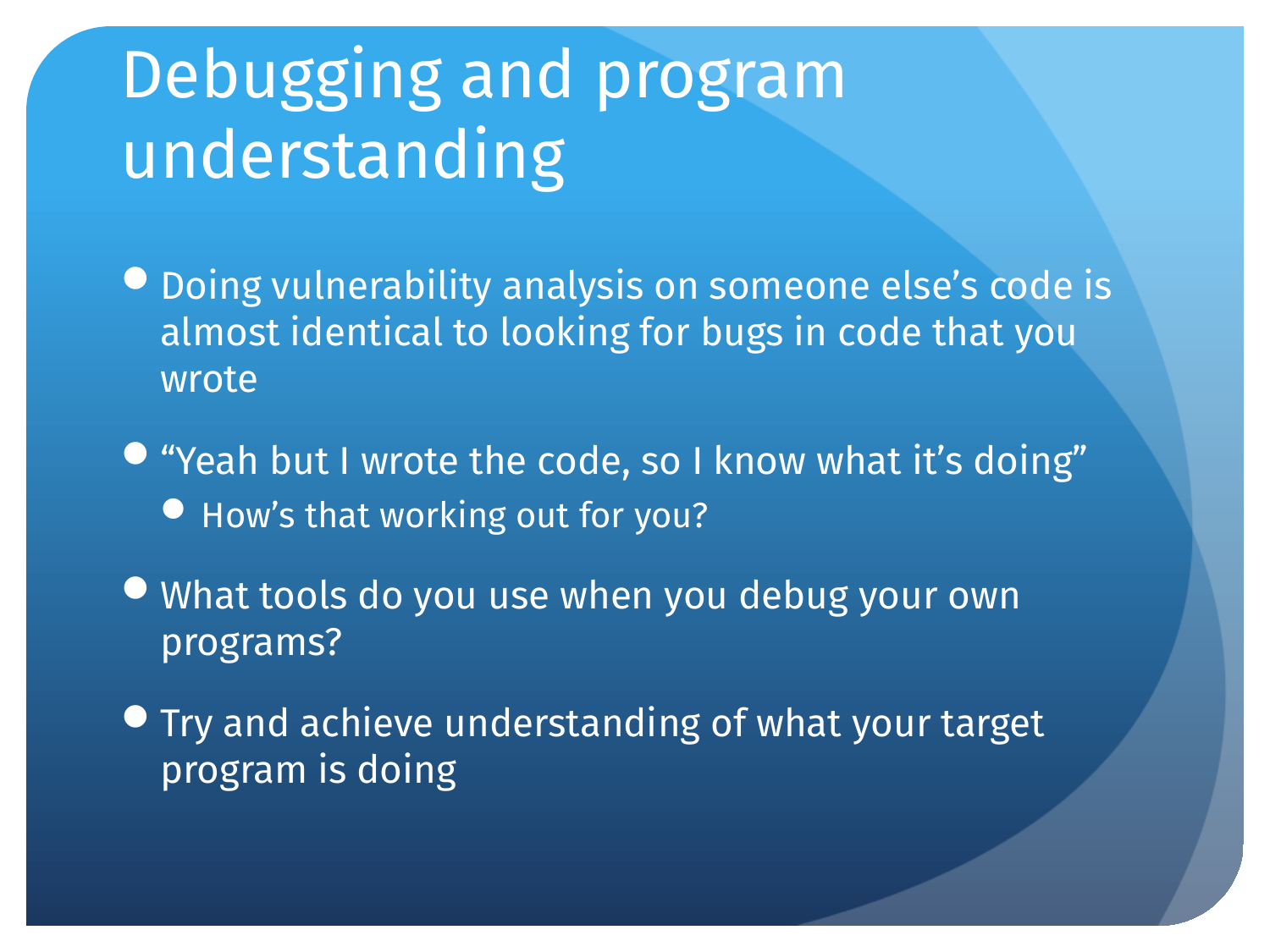

# Debugging and program understanding
Doing vulnerability analysis on someone else’s code is almost identical to looking for bugs in code that you wrote
“Yeah but I wrote the code, so I know what it’s doing”
How’s that working out for you?
What tools do you use when you debug your own programs?
Try and achieve understanding of what your target program is doing